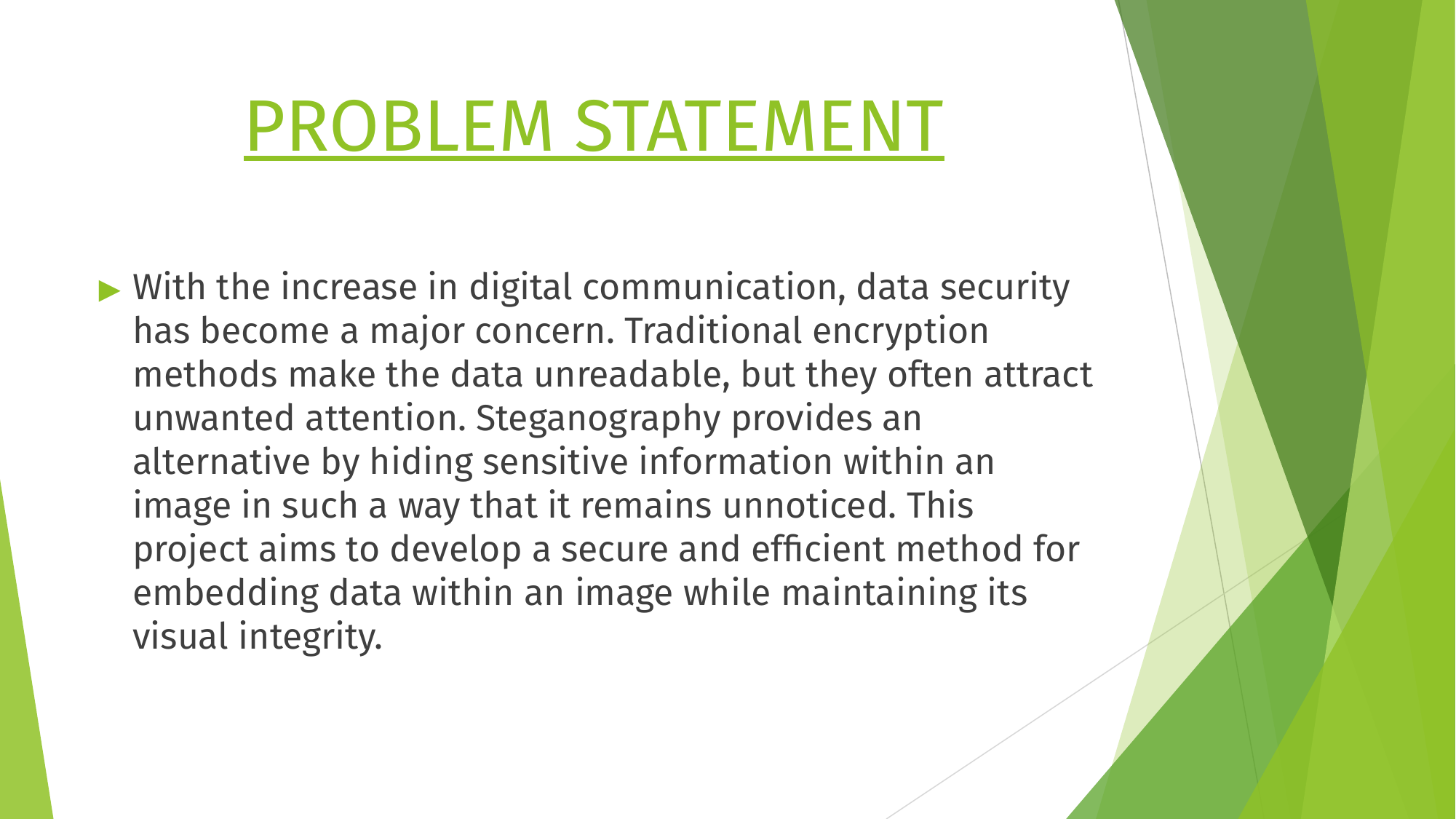

# PROBLEM STATEMENT
With the increase in digital communication, data security has become a major concern. Traditional encryption methods make the data unreadable, but they often attract unwanted attention. Steganography provides an alternative by hiding sensitive information within an image in such a way that it remains unnoticed. This project aims to develop a secure and efficient method for embedding data within an image while maintaining its visual integrity.